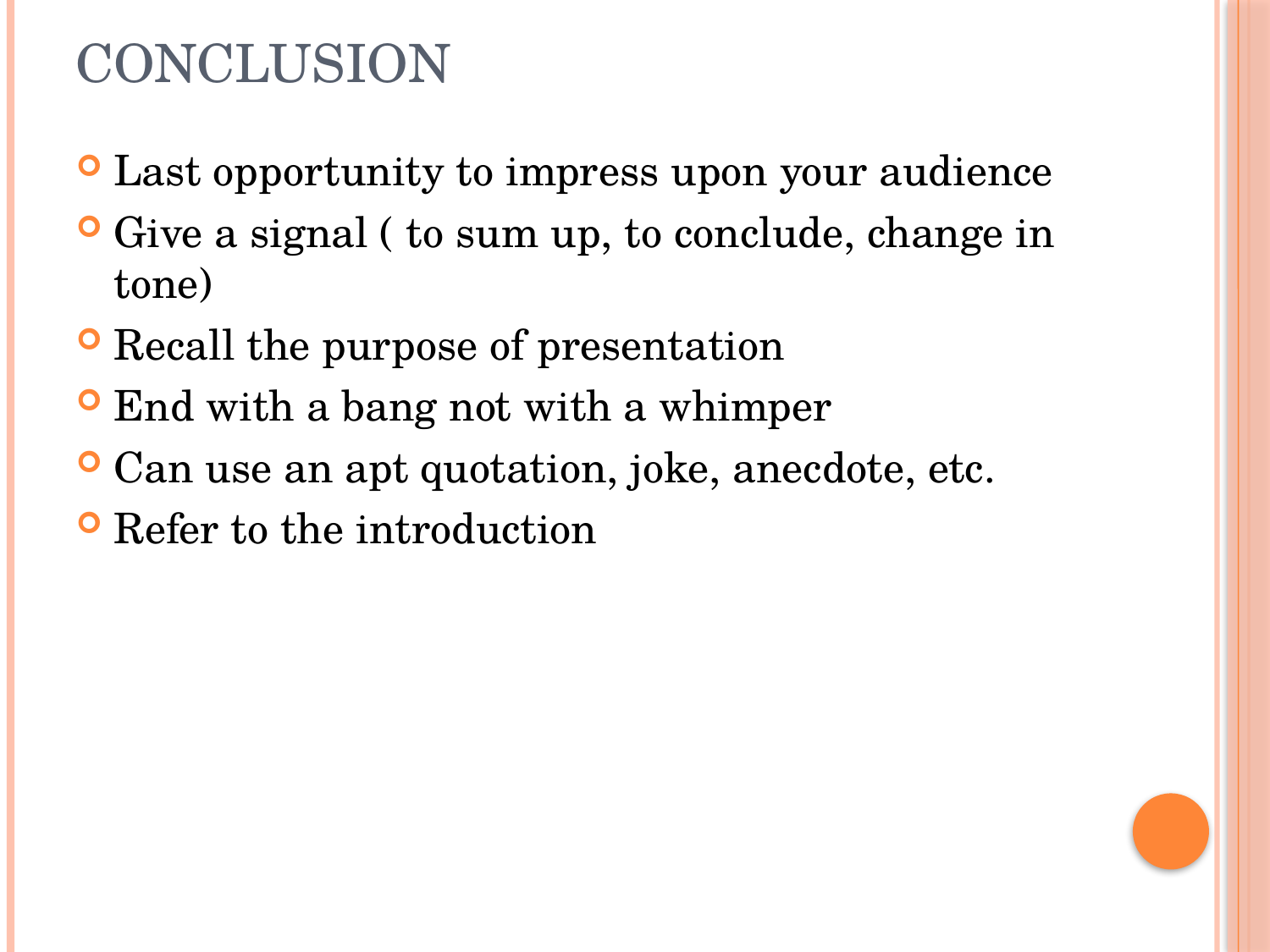

# Conclusion
Last opportunity to impress upon your audience
Give a signal ( to sum up, to conclude, change in tone)
Recall the purpose of presentation
End with a bang not with a whimper
Can use an apt quotation, joke, anecdote, etc.
Refer to the introduction